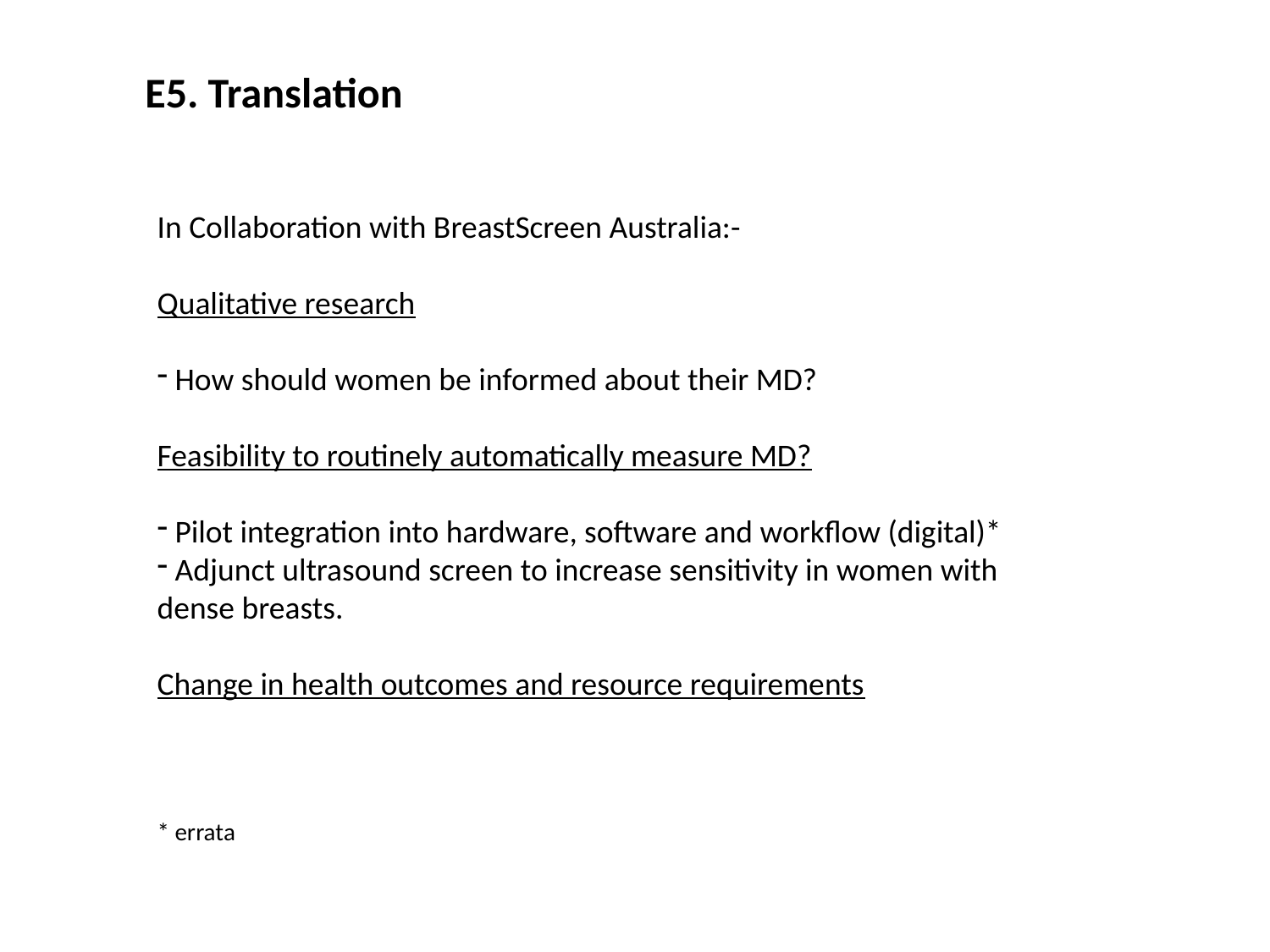

E5. Translation

In Collaboration with BreastScreen Australia:-

Qualitative research

 How should women be informed about their MD?

Feasibility to routinely automatically measure MD?

 Pilot integration into hardware, software and workflow (digital)*
 Adjunct ultrasound screen to increase sensitivity in women with dense breasts.

Change in health outcomes and resource requirements

* errata